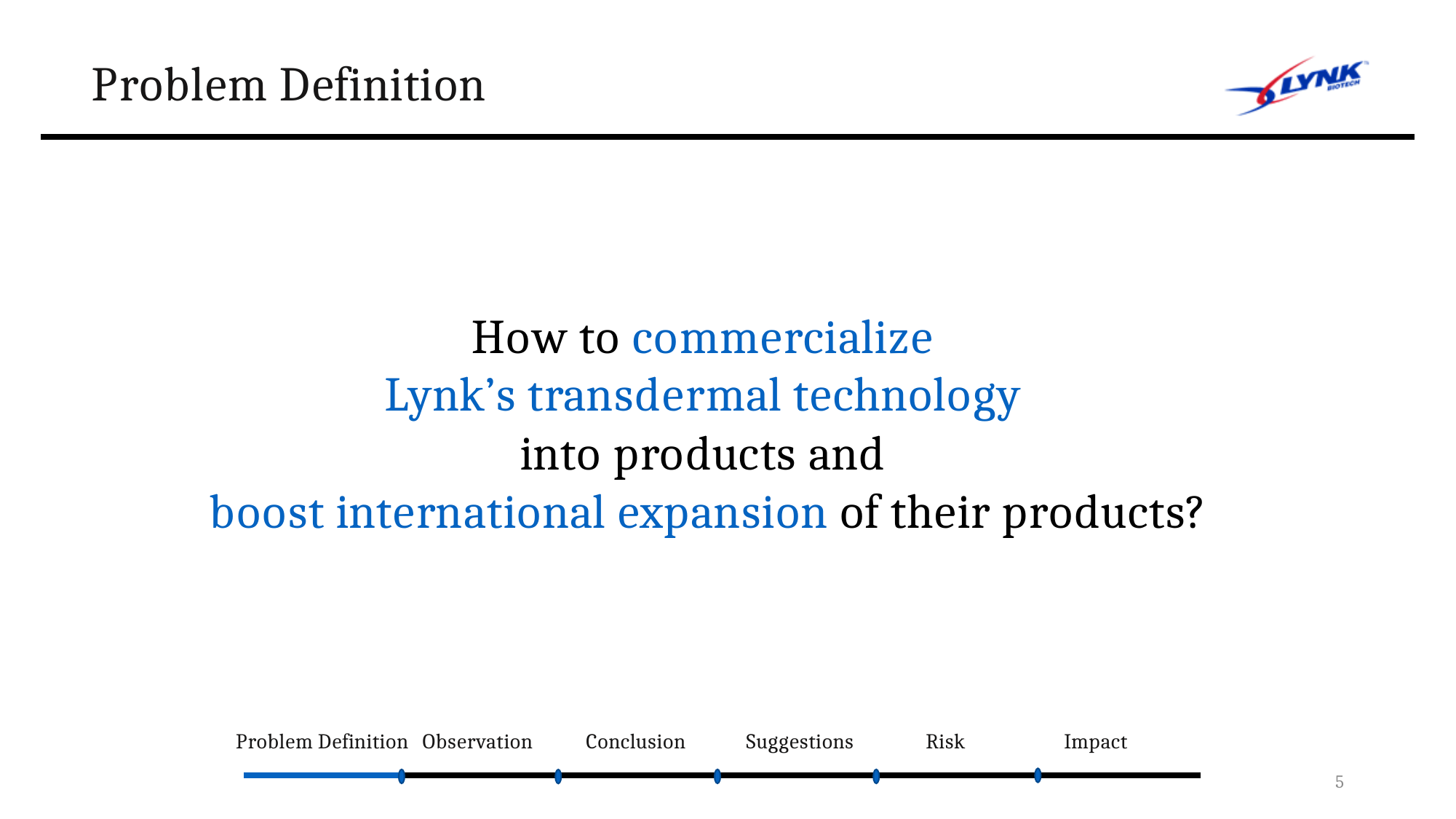

# Problem Definition
How to commercialize
Lynk’s transdermal technology
into products and
boost international expansion of their products?